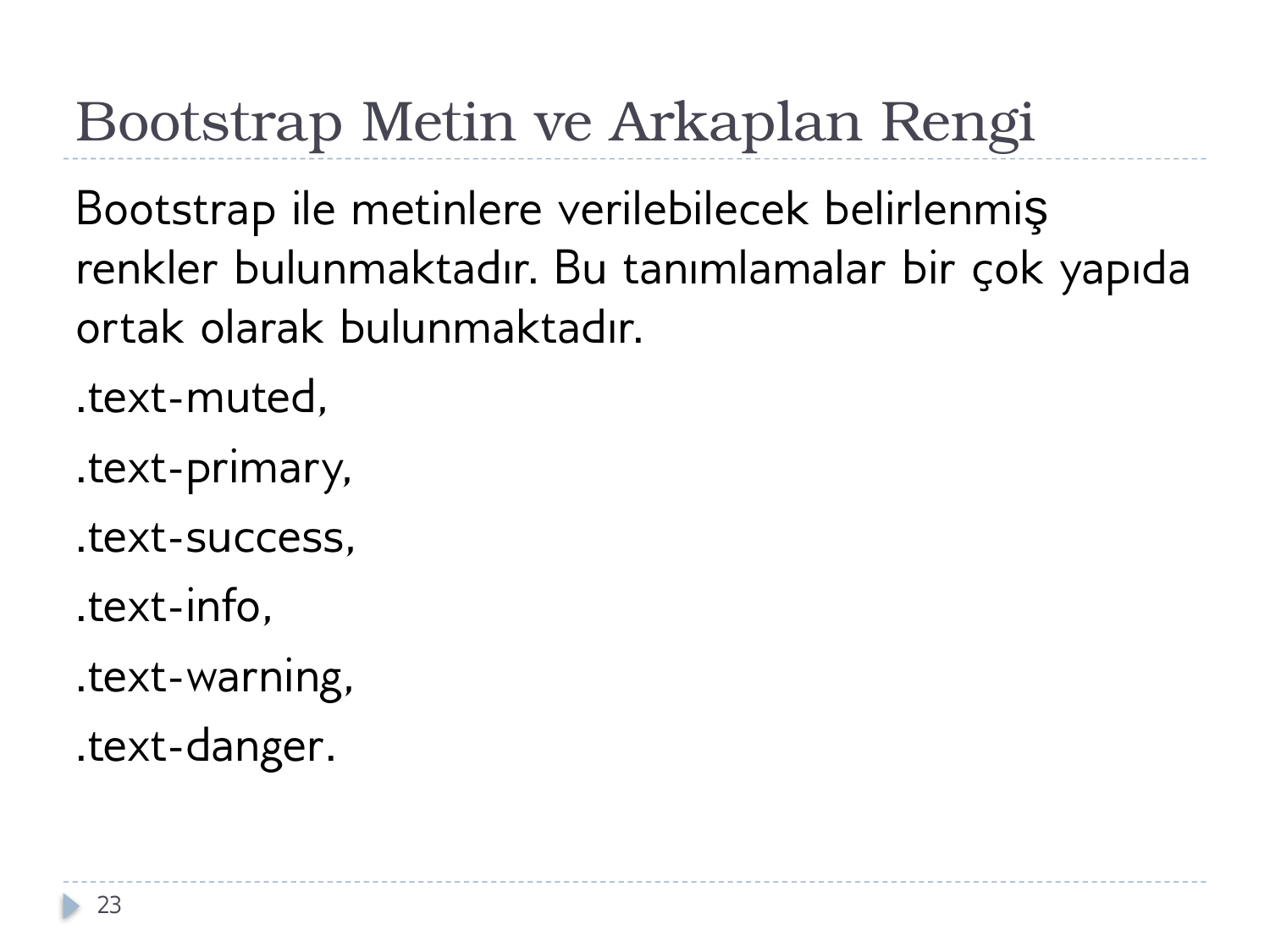

# Bootstrap Metin ve Arkaplan Rengi
Bootstrap ile metinlere verilebilecek belirlenmiş renkler bulunmaktadır. Bu tanımlamalar bir çok yapıda ortak olarak bulunmaktadır.
.text-muted,
.text-primary,
.text-success,
.text-info,
.text-warning,
.text-danger.

23